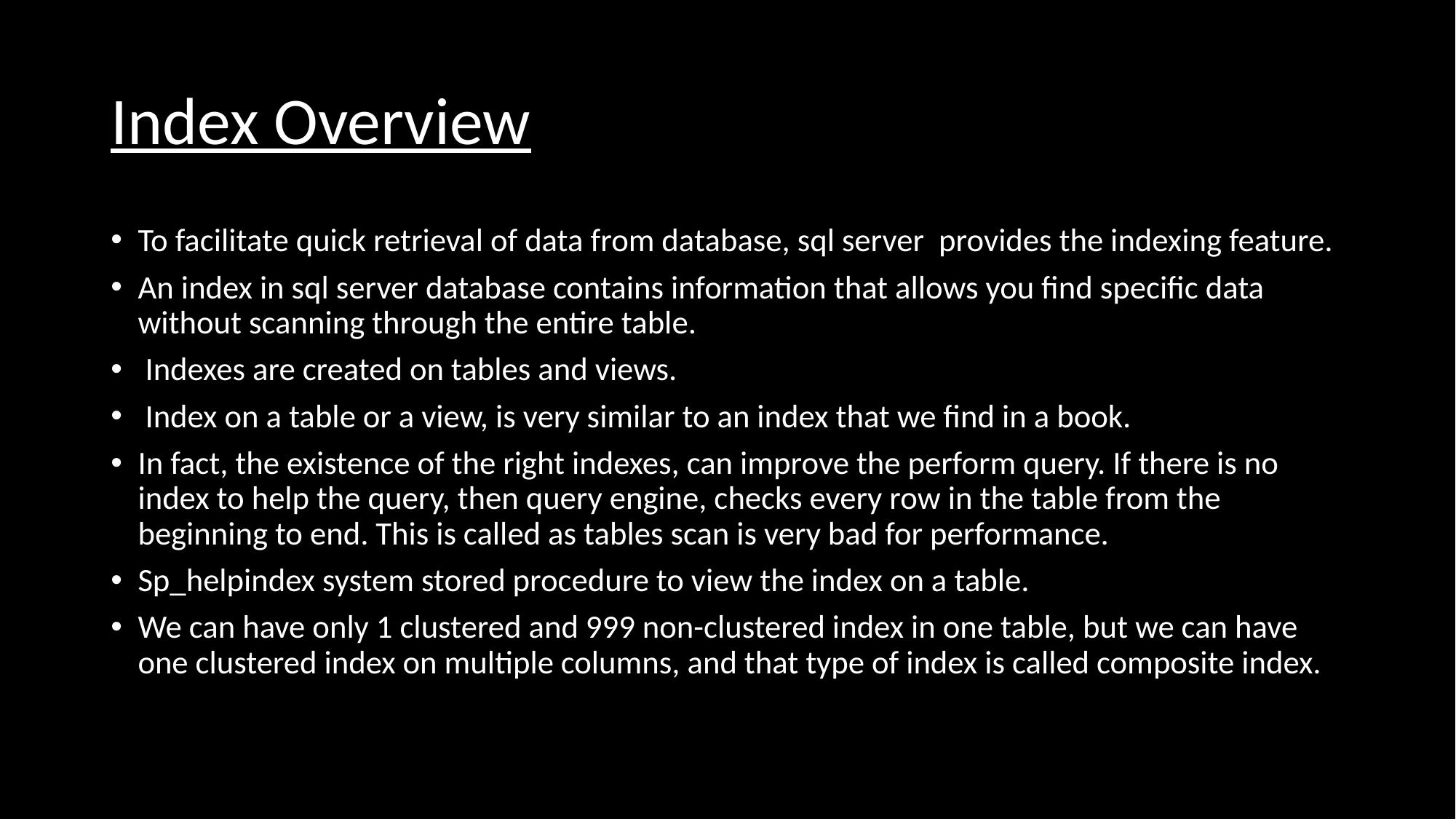

# Index Overview
To facilitate quick retrieval of data from database, sql server  provides the indexing feature.
An index in sql server database contains information that allows you find specific data without scanning through the entire table.
 Indexes are created on tables and views.
 Index on a table or a view, is very similar to an index that we find in a book.
In fact, the existence of the right indexes, can improve the perform query. If there is no index to help the query, then query engine, checks every row in the table from the beginning to end. This is called as tables scan is very bad for performance.
Sp_helpindex system stored procedure to view the index on a table.
We can have only 1 clustered and 999 non-clustered index in one table, but we can have one clustered index on multiple columns, and that type of index is called composite index.